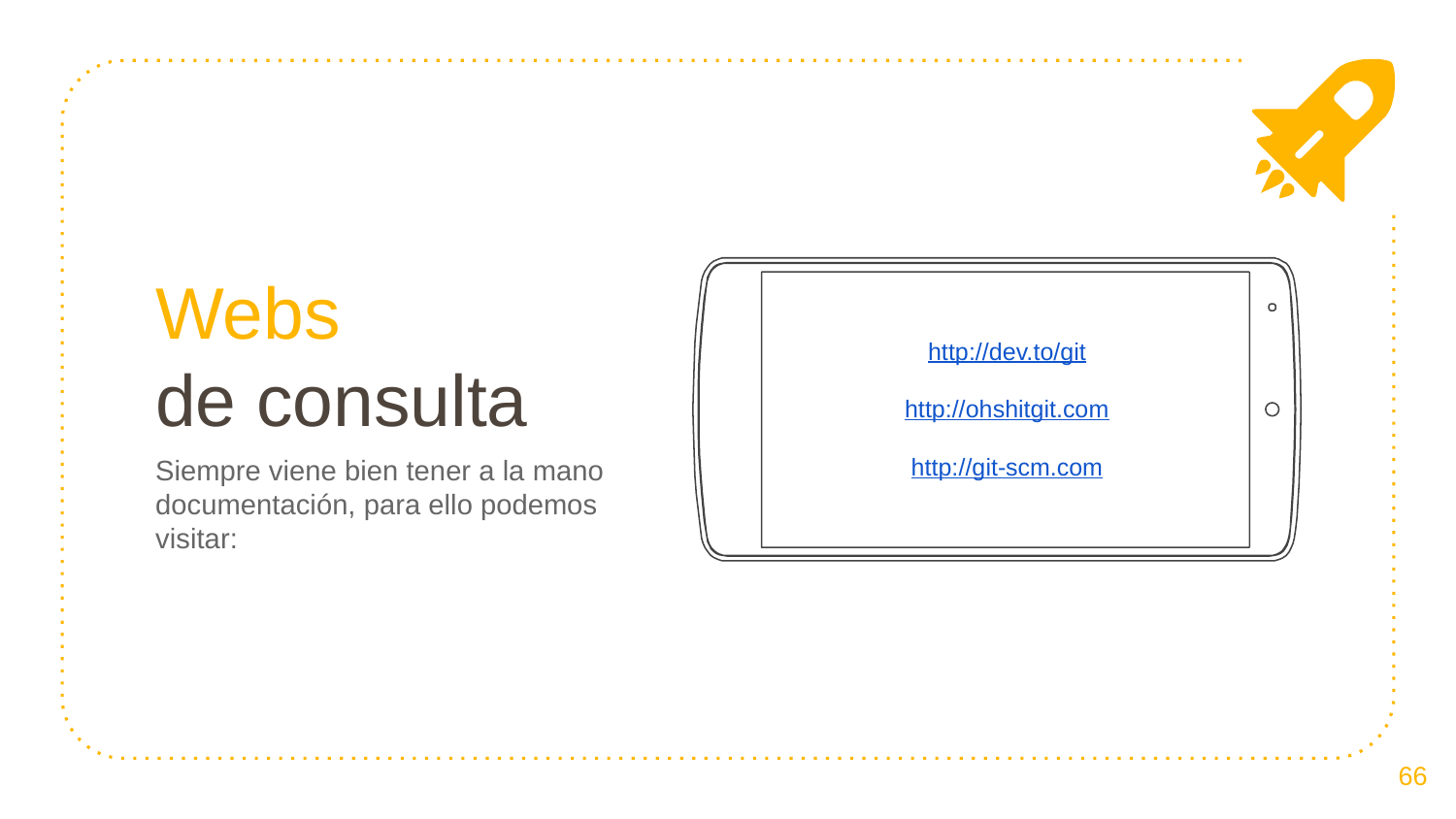

Webs
de consulta
Siempre viene bien tener a la mano documentación, para ello podemos visitar:

http://dev.to/git

http://ohshitgit.com

http://git-scm.com
66